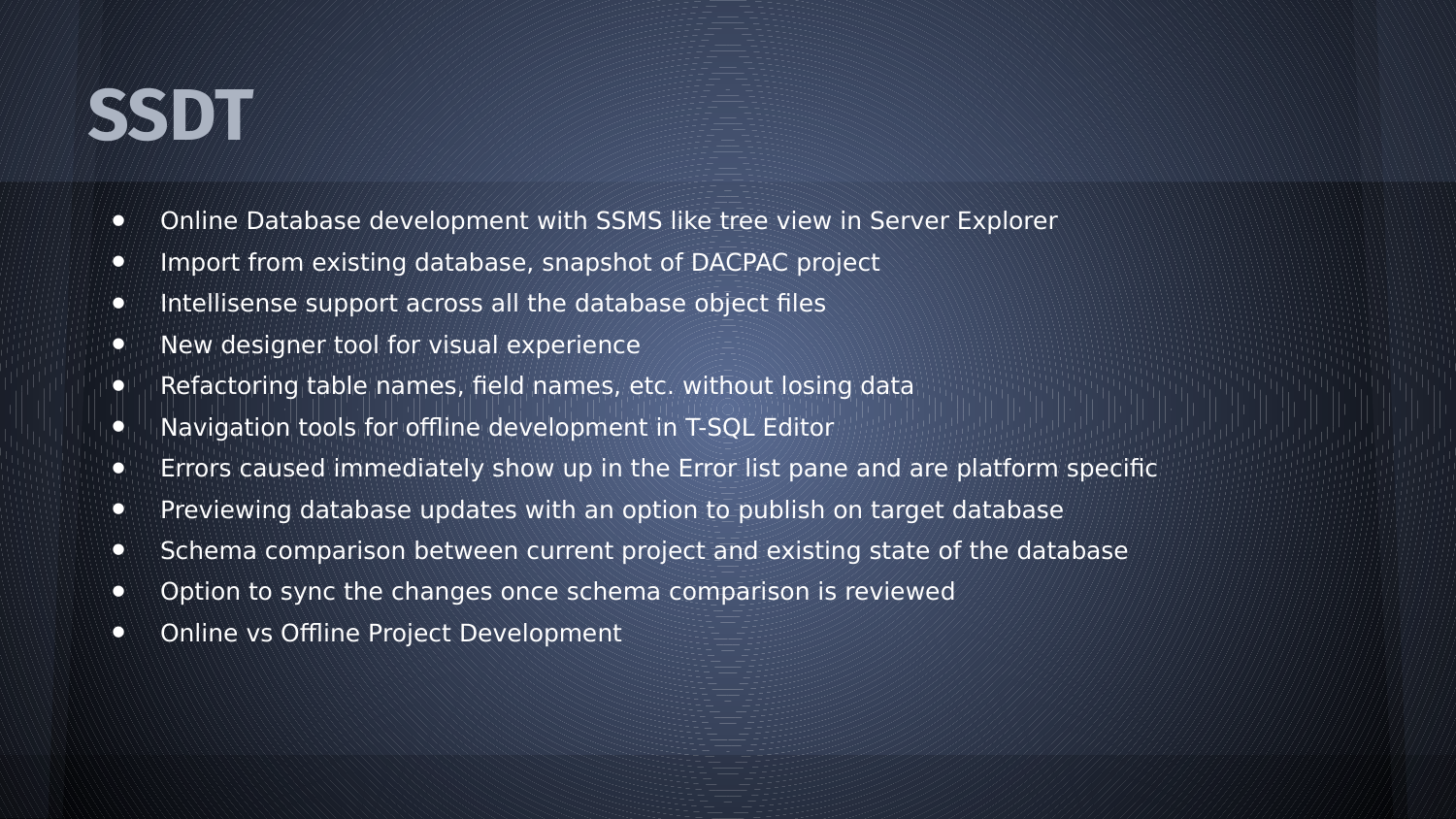

# SSDT
Online Database development with SSMS like tree view in Server Explorer
Import from existing database, snapshot of DACPAC project
Intellisense support across all the database object files
New designer tool for visual experience
Refactoring table names, field names, etc. without losing data
Navigation tools for offline development in T-SQL Editor
Errors caused immediately show up in the Error list pane and are platform specific
Previewing database updates with an option to publish on target database
Schema comparison between current project and existing state of the database
Option to sync the changes once schema comparison is reviewed
Online vs Offline Project Development